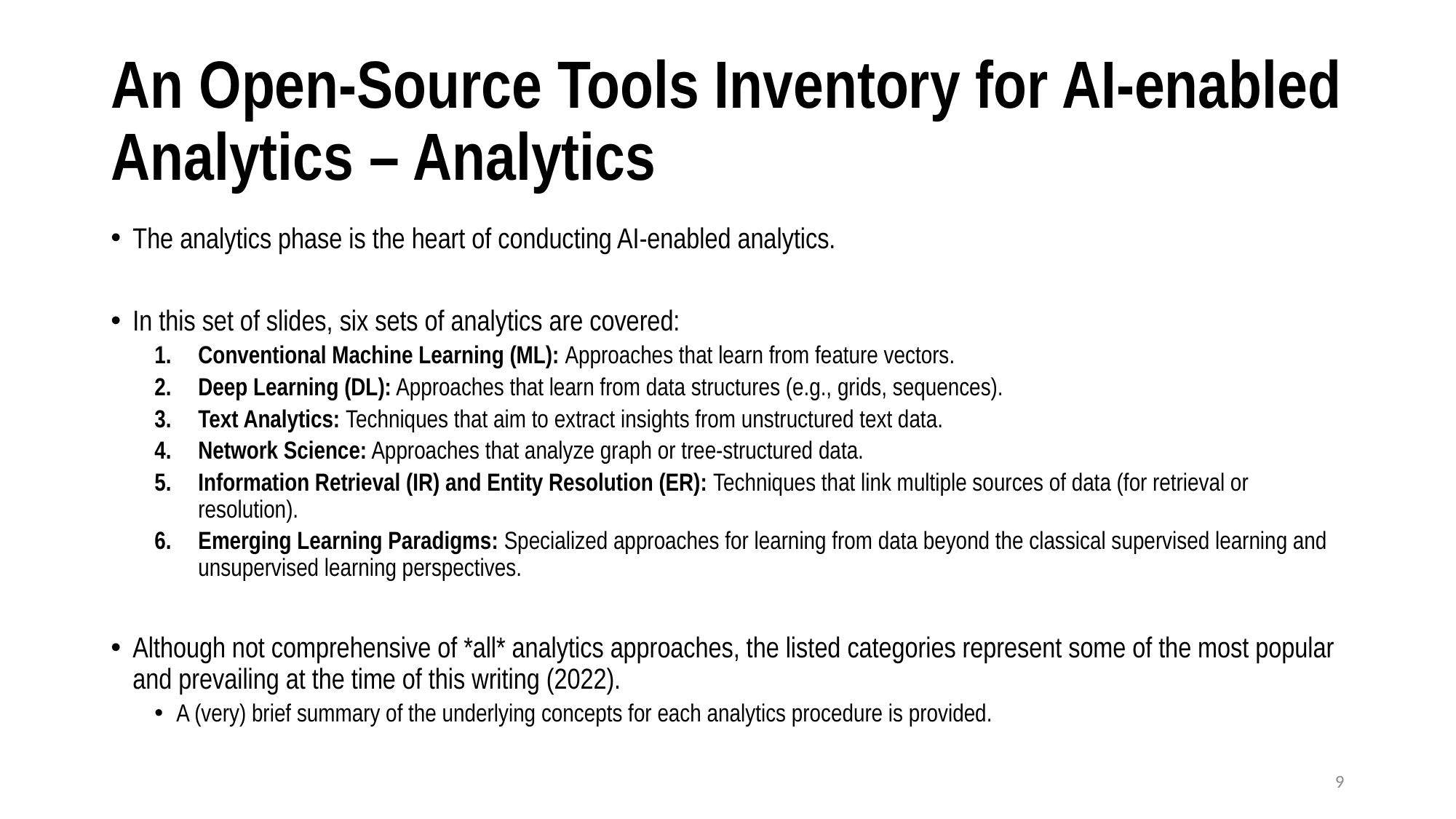

# An Open-Source Tools Inventory for AI-enabled Analytics – Analytics
The analytics phase is the heart of conducting AI-enabled analytics.

In this set of slides, six sets of analytics are covered:
Conventional Machine Learning (ML): Approaches that learn from feature vectors.
Deep Learning (DL): Approaches that learn from data structures (e.g., grids, sequences).
Text Analytics: Techniques that aim to extract insights from unstructured text data.
Network Science: Approaches that analyze graph or tree-structured data.
Information Retrieval (IR) and Entity Resolution (ER): Techniques that link multiple sources of data (for retrieval or resolution).
Emerging Learning Paradigms: Specialized approaches for learning from data beyond the classical supervised learning and unsupervised learning perspectives.

Although not comprehensive of *all* analytics approaches, the listed categories represent some of the most popular and prevailing at the time of this writing (2022).
A (very) brief summary of the underlying concepts for each analytics procedure is provided.

9